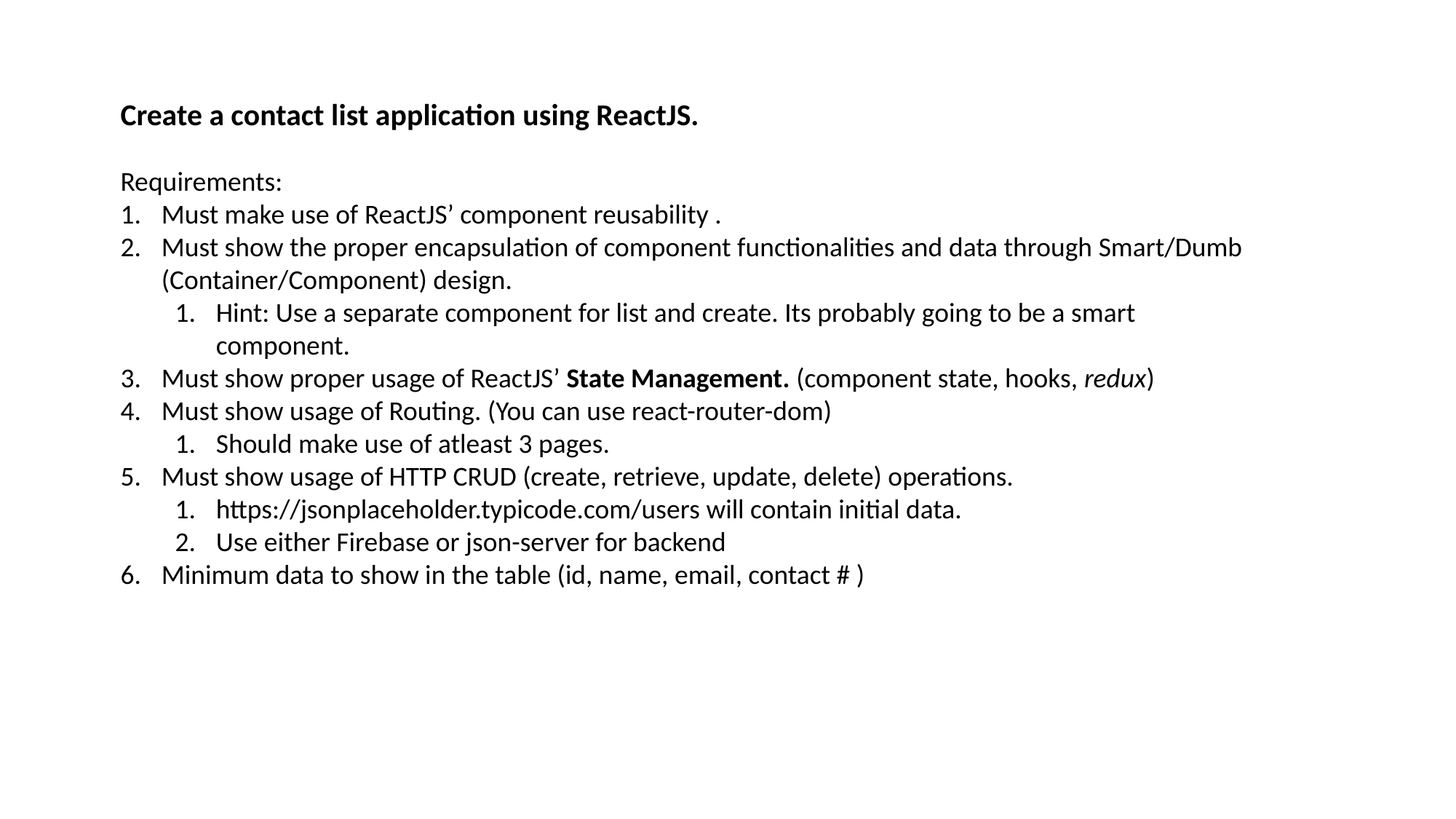

Create a contact list application using ReactJS.
Requirements:
Must make use of ReactJS’ component reusability .
Must show the proper encapsulation of component functionalities and data through Smart/Dumb (Container/Component) design.
Hint: Use a separate component for list and create. Its probably going to be a smart component.
Must show proper usage of ReactJS’ State Management. (component state, hooks, redux)
Must show usage of Routing. (You can use react-router-dom)
Should make use of atleast 3 pages.
Must show usage of HTTP CRUD (create, retrieve, update, delete) operations.
https://jsonplaceholder.typicode.com/users will contain initial data.
Use either Firebase or json-server for backend
Minimum data to show in the table (id, name, email, contact # )